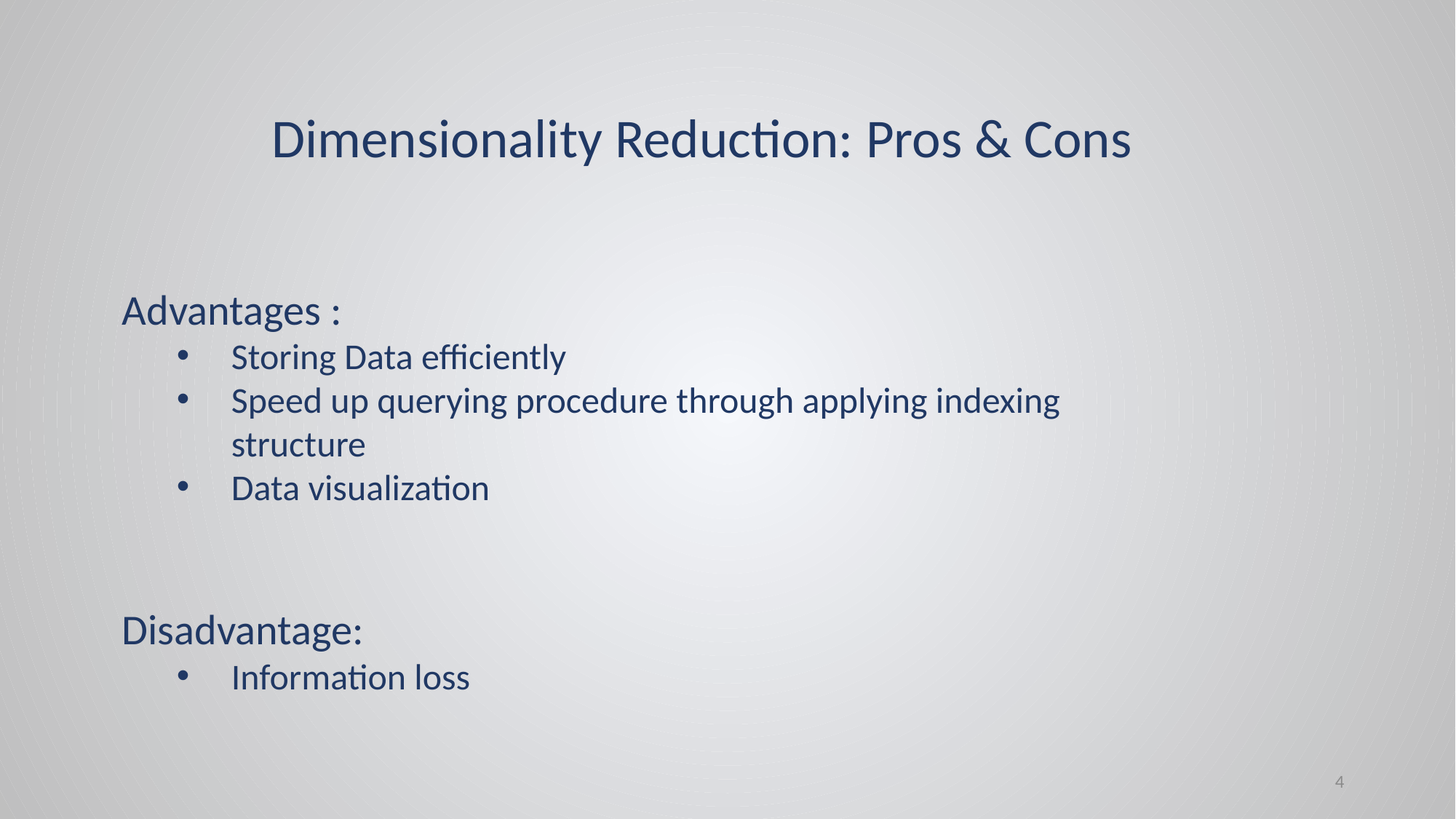

Dimensionality Reduction: Pros & Cons
Advantages :
Storing Data efficiently
Speed up querying procedure through applying indexing structure
Data visualization
Disadvantage:
Information loss
4